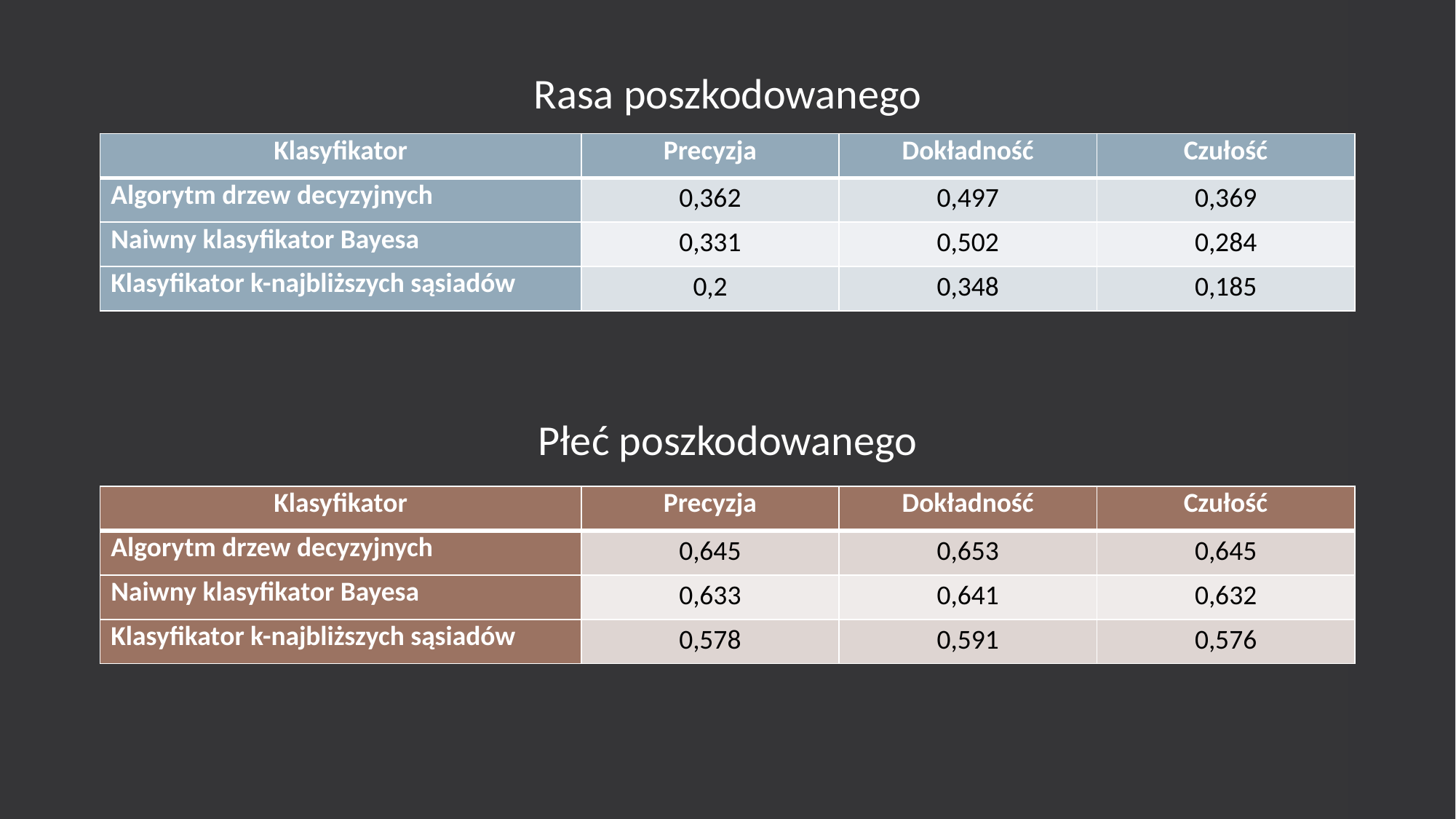

Rasa poszkodowanego
| Klasyfikator | Precyzja | Dokładność | Czułość |
| --- | --- | --- | --- |
| Algorytm drzew decyzyjnych | 0,362 | 0,497 | 0,369 |
| Naiwny klasyfikator Bayesa | 0,331 | 0,502 | 0,284 |
| Klasyfikator k-najbliższych sąsiadów | 0,2 | 0,348 | 0,185 |
Płeć poszkodowanego
| Klasyfikator | Precyzja | Dokładność | Czułość |
| --- | --- | --- | --- |
| Algorytm drzew decyzyjnych | 0,645 | 0,653 | 0,645 |
| Naiwny klasyfikator Bayesa | 0,633 | 0,641 | 0,632 |
| Klasyfikator k-najbliższych sąsiadów | 0,578 | 0,591 | 0,576 |